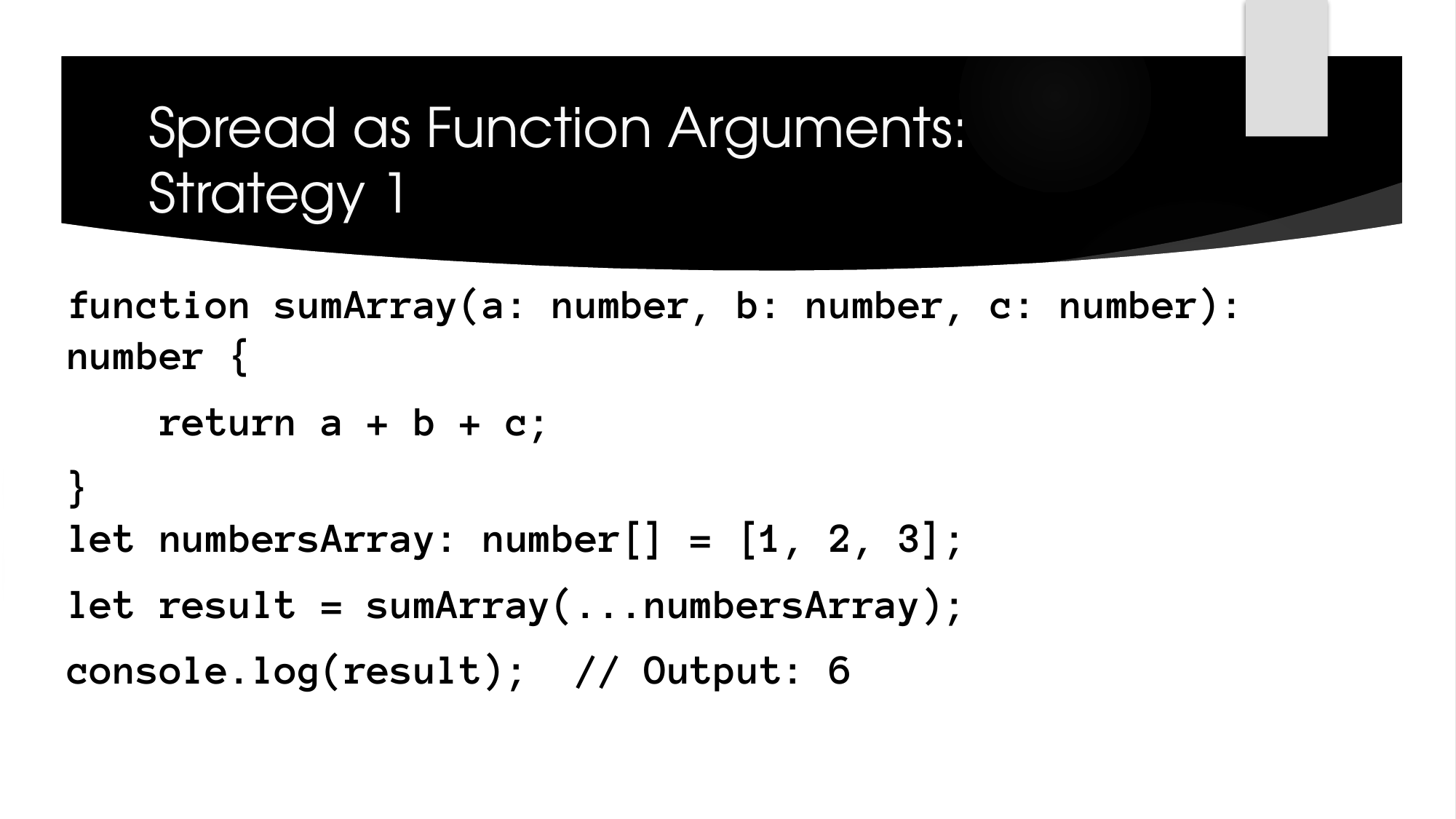

# Spread as Function Arguments: Strategy 1
function sumArray(a: number, b: number, c: number): number {
    return a + b + c;
}
let numbersArray: number[] = [1, 2, 3];
let result = sumArray(...numbersArray);
console.log(result);  // Output: 6